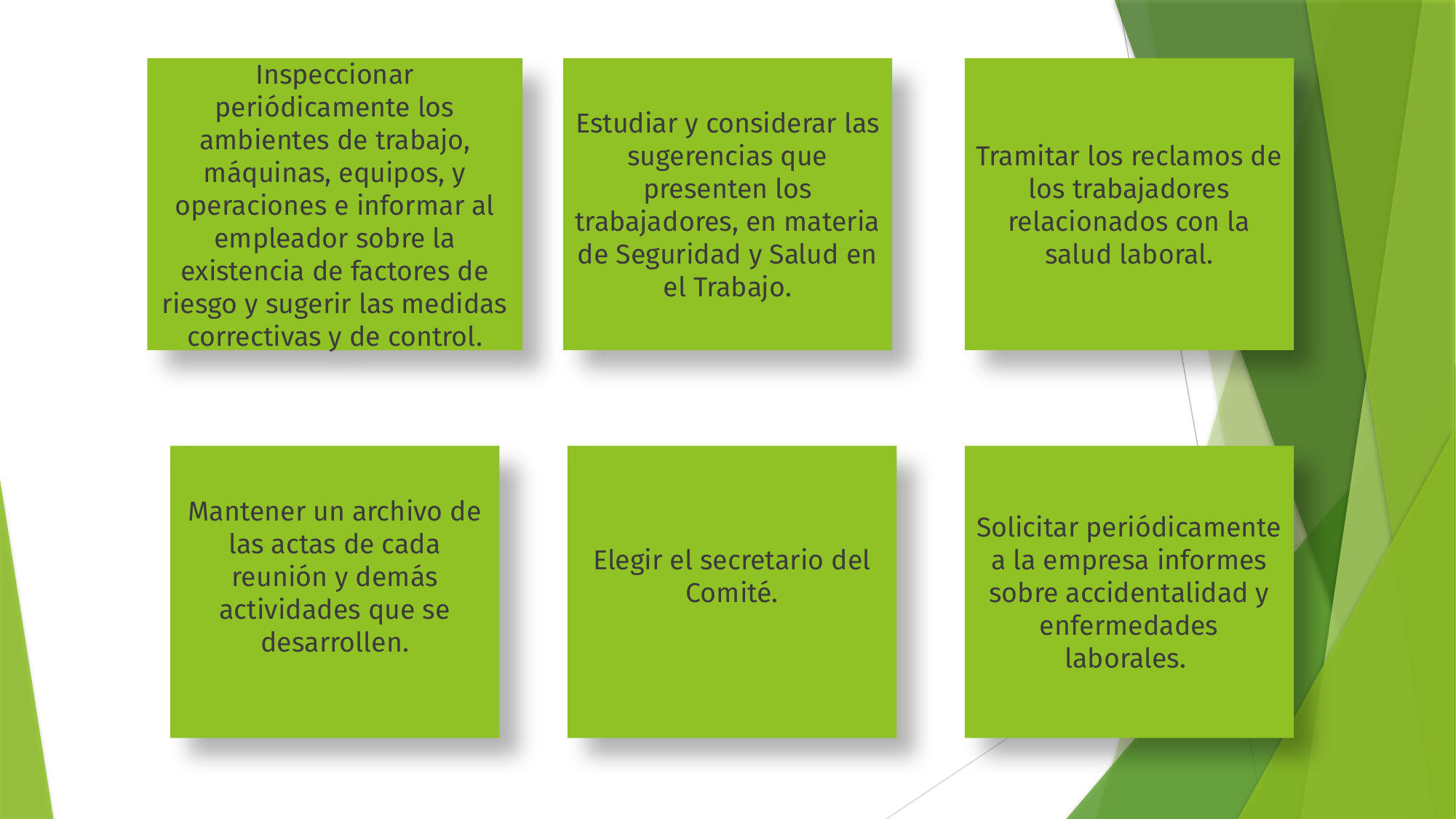

Estudiar y considerar las sugerencias que presenten los trabajadores, en materia de Seguridad y Salud en el Trabajo.
Tramitar los reclamos de los trabajadores relacionados con la salud laboral.
Inspeccionar periódicamente los ambientes de trabajo, máquinas, equipos, y operaciones e informar al empleador sobre la existencia de factores de riesgo y sugerir las medidas correctivas y de control.
Mantener un archivo de las actas de cada reunión y demás actividades que se desarrollen.

Elegir el secretario del Comité.

Solicitar periódicamente a la empresa informes sobre accidentalidad y enfermedades laborales.